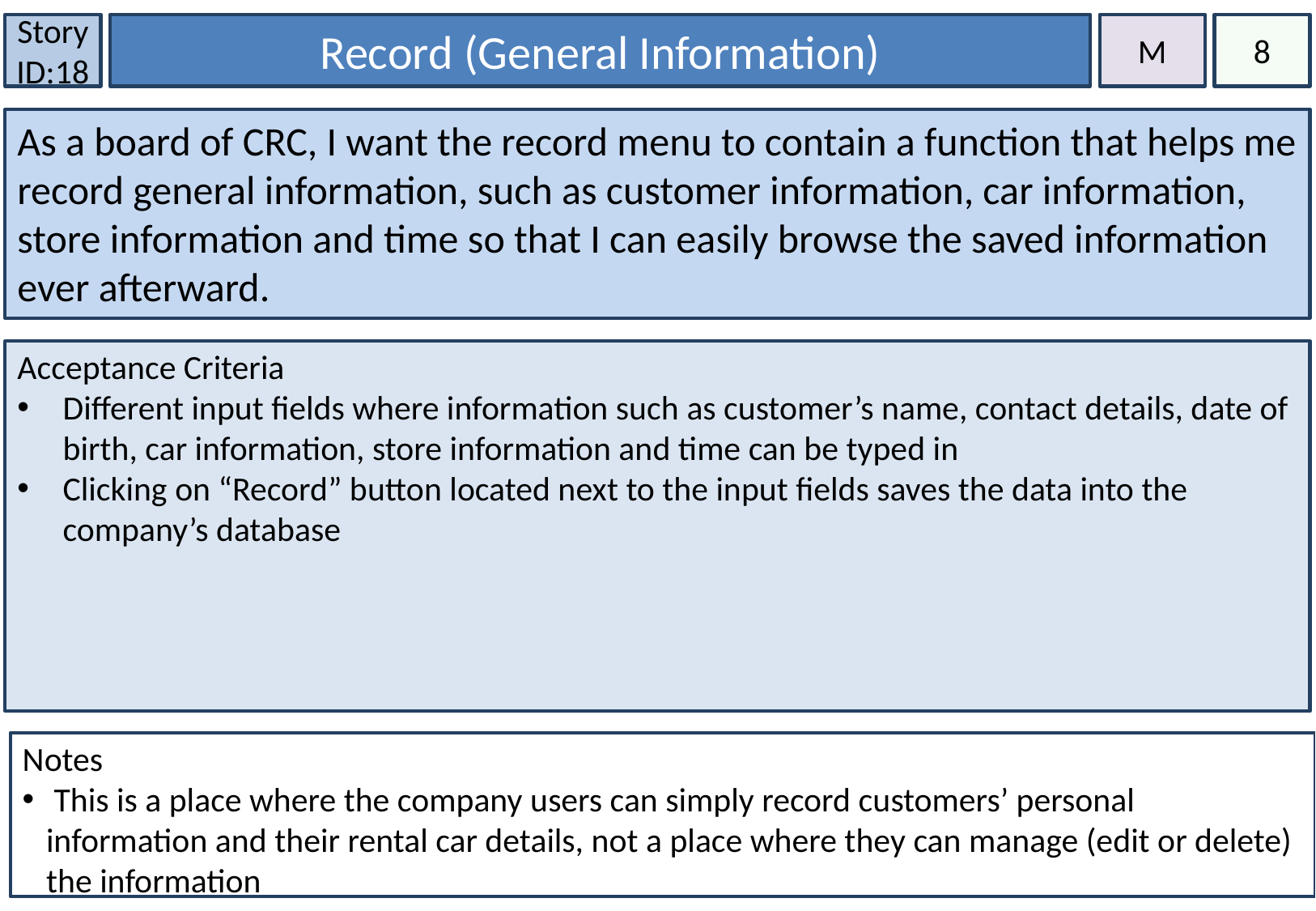

Story ID:18
Record (General Information)
M
8
As a board of CRC, I want the record menu to contain a function that helps me record general information, such as customer information, car information, store information and time so that I can easily browse the saved information ever afterward.
Acceptance Criteria
Different input fields where information such as customer’s name, contact details, date of birth, car information, store information and time can be typed in
Clicking on “Record” button located next to the input fields saves the data into the company’s database
Notes
 This is a place where the company users can simply record customers’ personal information and their rental car details, not a place where they can manage (edit or delete) the information